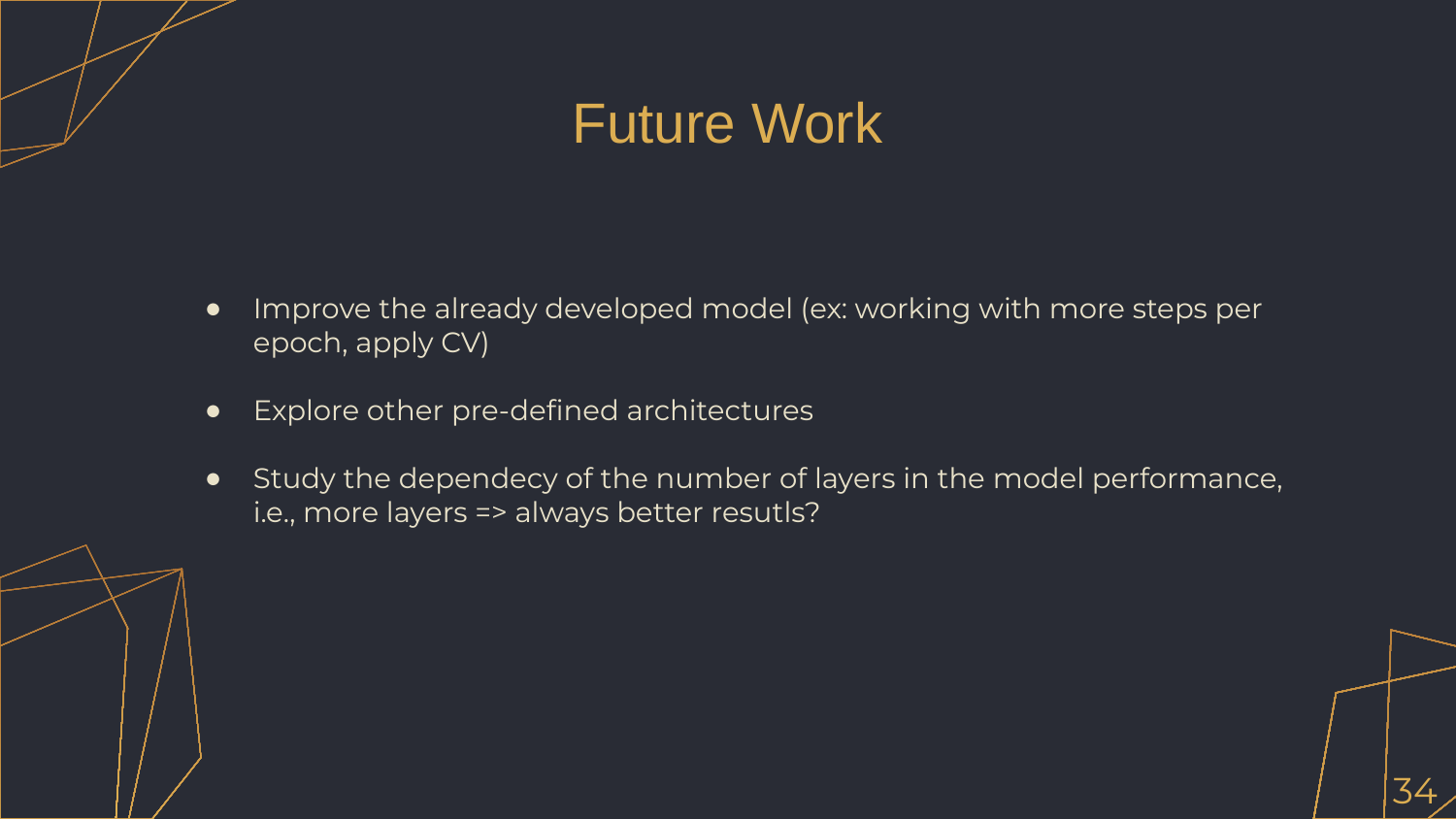

# Future Work
Improve the already developed model (ex: working with more steps per epoch, apply CV)

Explore other pre-defined architectures

Study the dependecy of the number of layers in the model performance, i.e., more layers => always better resutls?
34